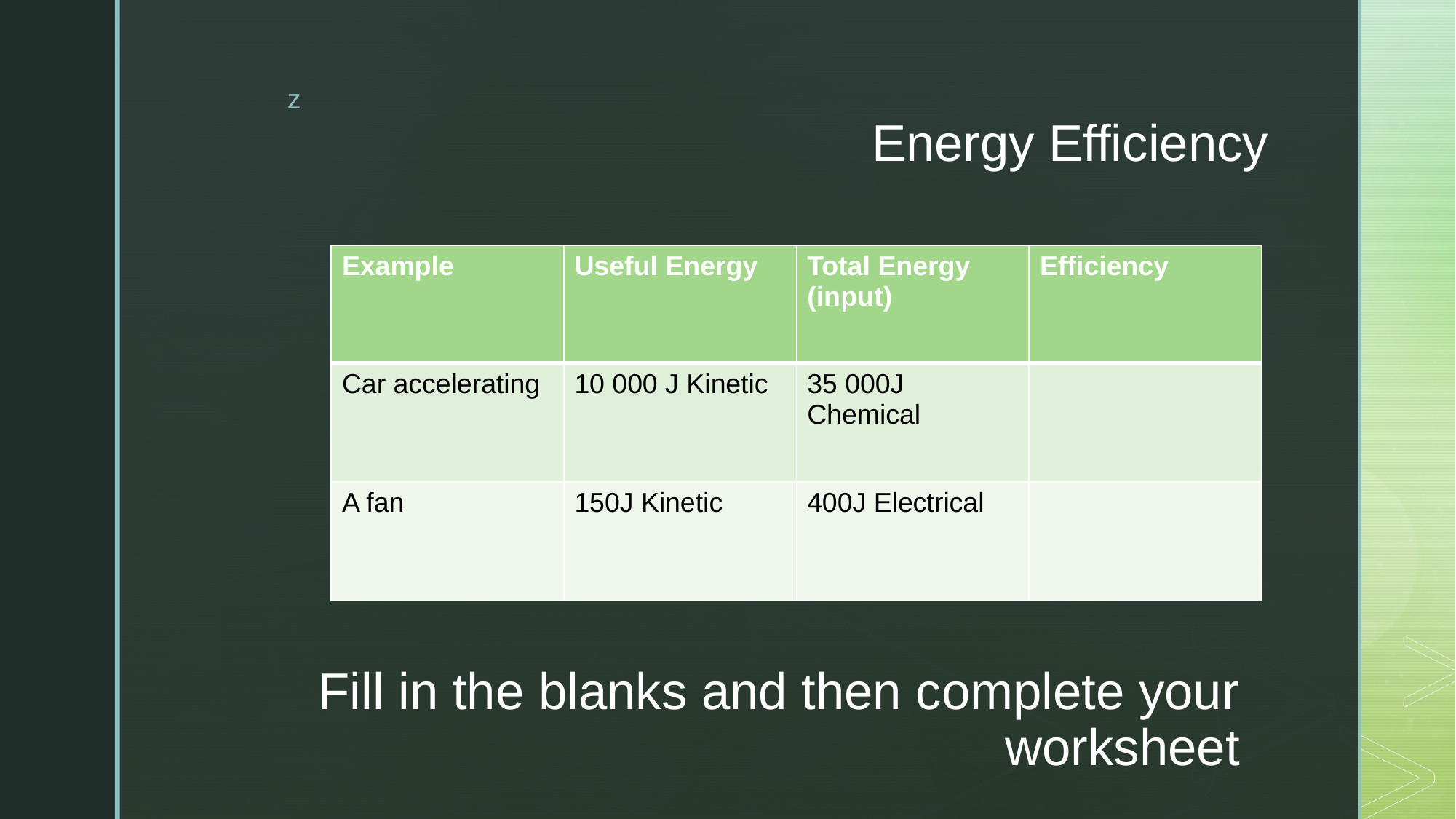

Energy Efficiency
| Example | Useful Energy | Total Energy (input) | Efficiency |
| --- | --- | --- | --- |
| Car accelerating | 10 000 J Kinetic | 35 000J Chemical |  |
| A fan | 150J Kinetic | 400J Electrical |  |
# Fill in the blanks and then complete your worksheet